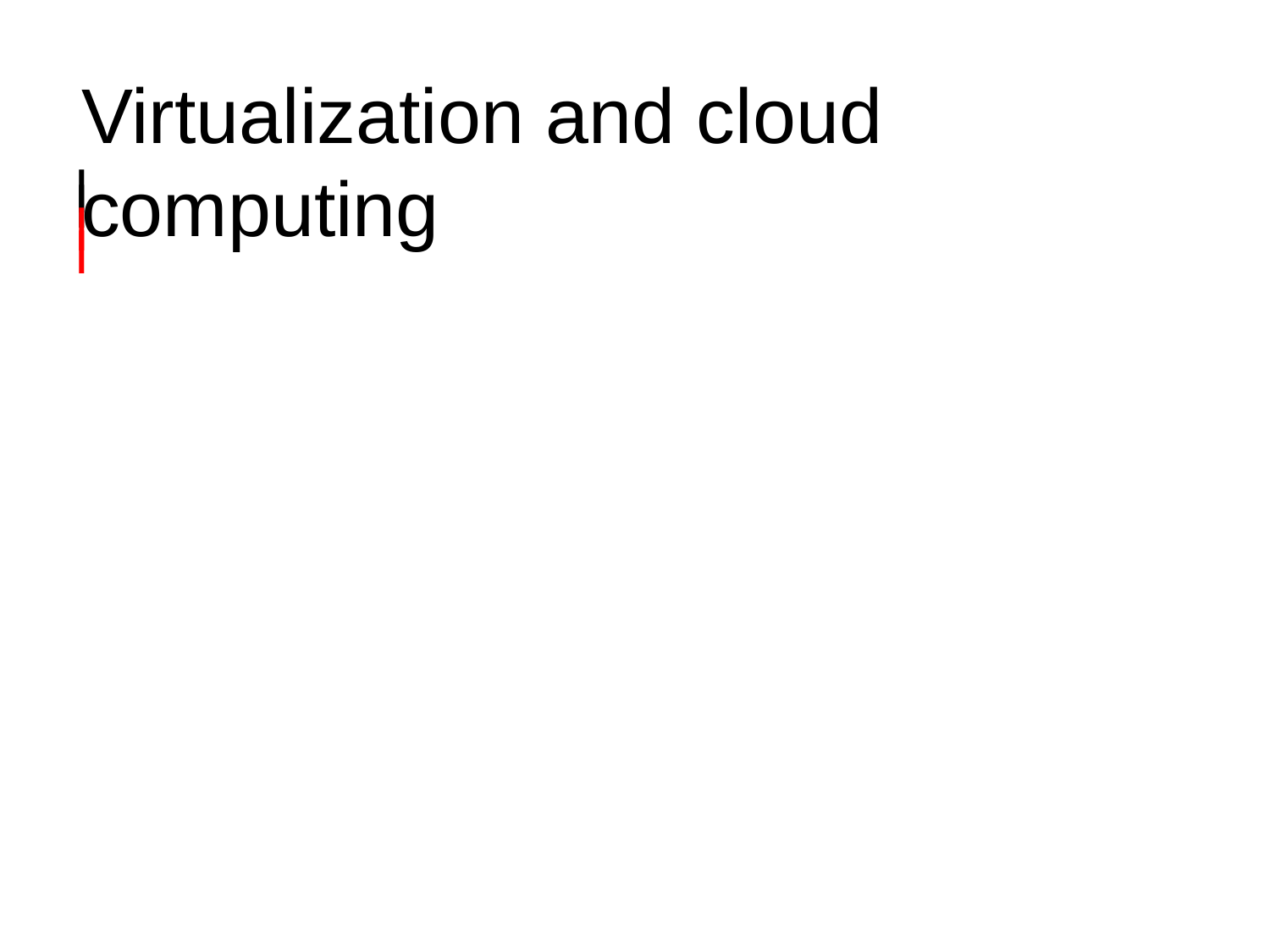

Virtualization and cloud computing
Virtualization plays an important role in cloud  computing
Virtualization technologies are primarily used  to offer configurable computing environments  and storage.
Hardware virtualization is an enabling factor  for solutions in the (IaaS) market segment
programming language virtualization is a  technology leveraged in (PaaS) offerings.